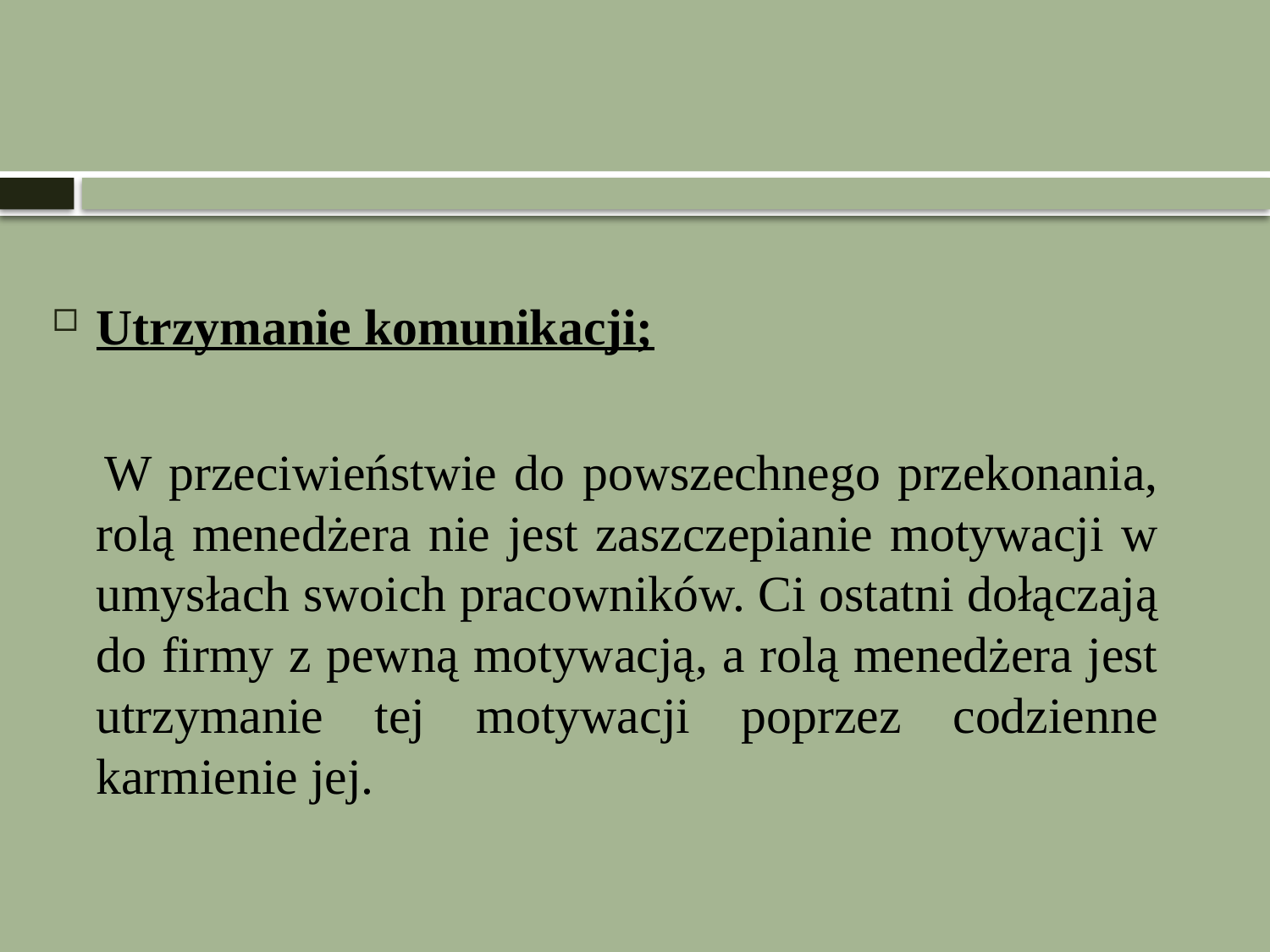

#
Utrzymanie komunikacji;

   W przeciwieństwie do powszechnego przekonania, rolą menedżera nie jest zaszczepianie motywacji w umysłach swoich pracowników. Ci ostatni dołączają do firmy z pewną motywacją, a rolą menedżera jest utrzymanie tej motywacji poprzez codzienne karmienie jej.